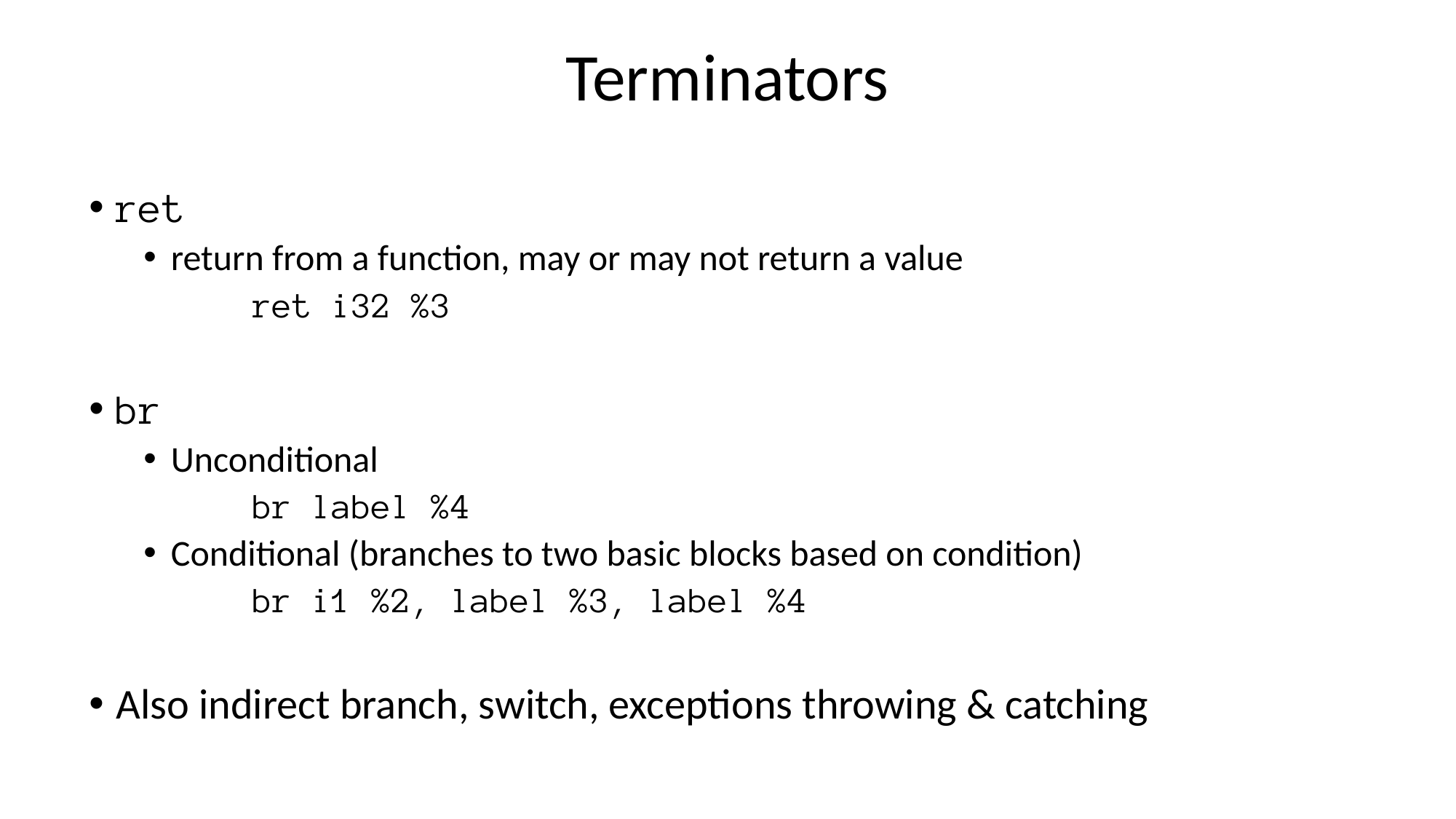

# Terminators
ret
return from a function, may or may not return a value
	ret i32 %3

br
Unconditional
	br label %4
Conditional (branches to two basic blocks based on condition)
	br i1 %2, label %3, label %4

Also indirect branch, switch, exceptions throwing & catching